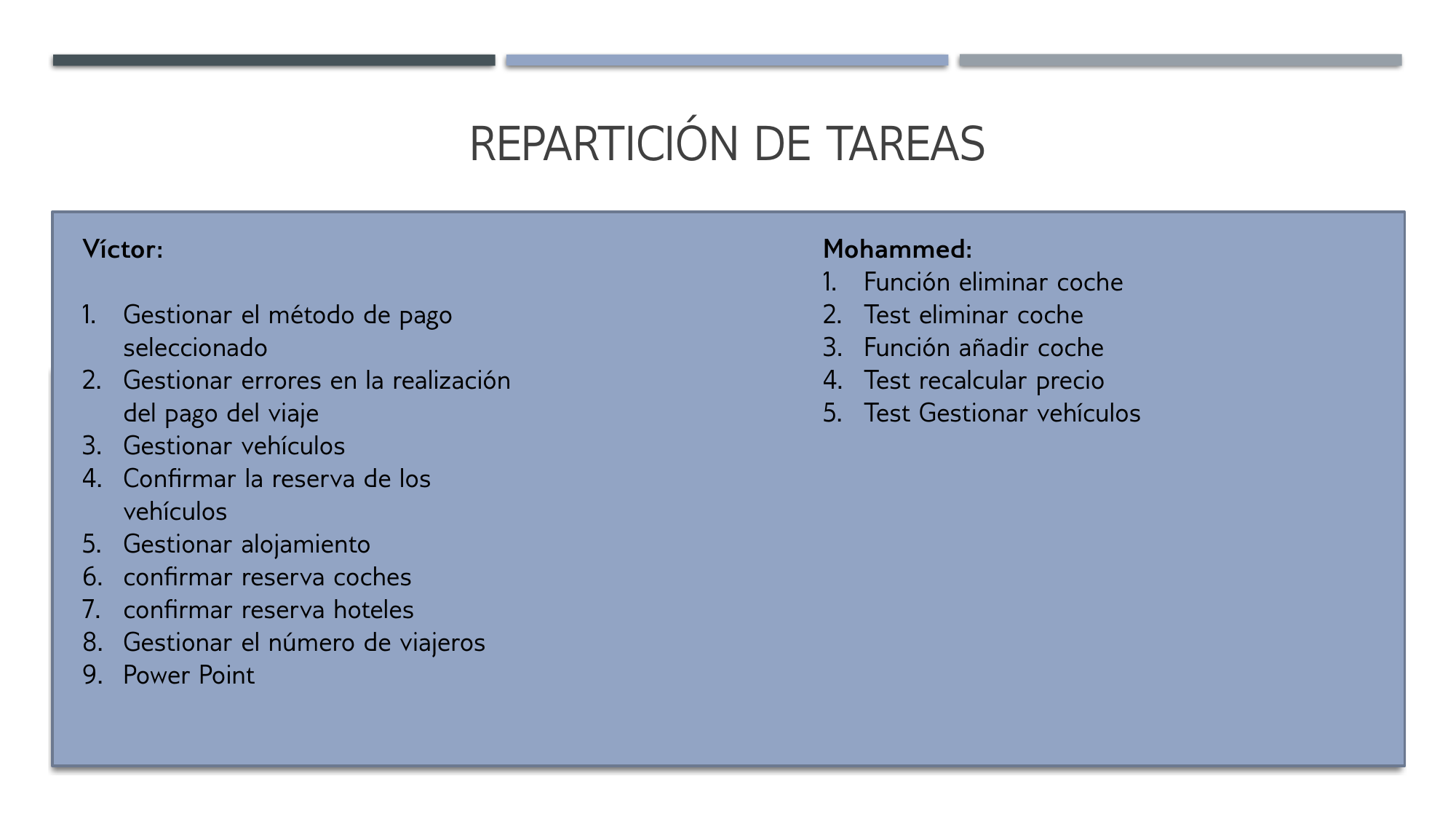

# Repartición de Tareas

Víctor:
Gestionar el método de pago seleccionado
Gestionar errores en la realización del pago del viaje
Gestionar vehículos
Confirmar la reserva de los vehículos
Gestionar alojamiento
confirmar reserva coches
confirmar reserva hoteles
Gestionar el número de viajeros
Power Point

Mohammed:
Función eliminar coche
Test eliminar coche
Función añadir coche
Test recalcular precio
Test Gestionar vehículos